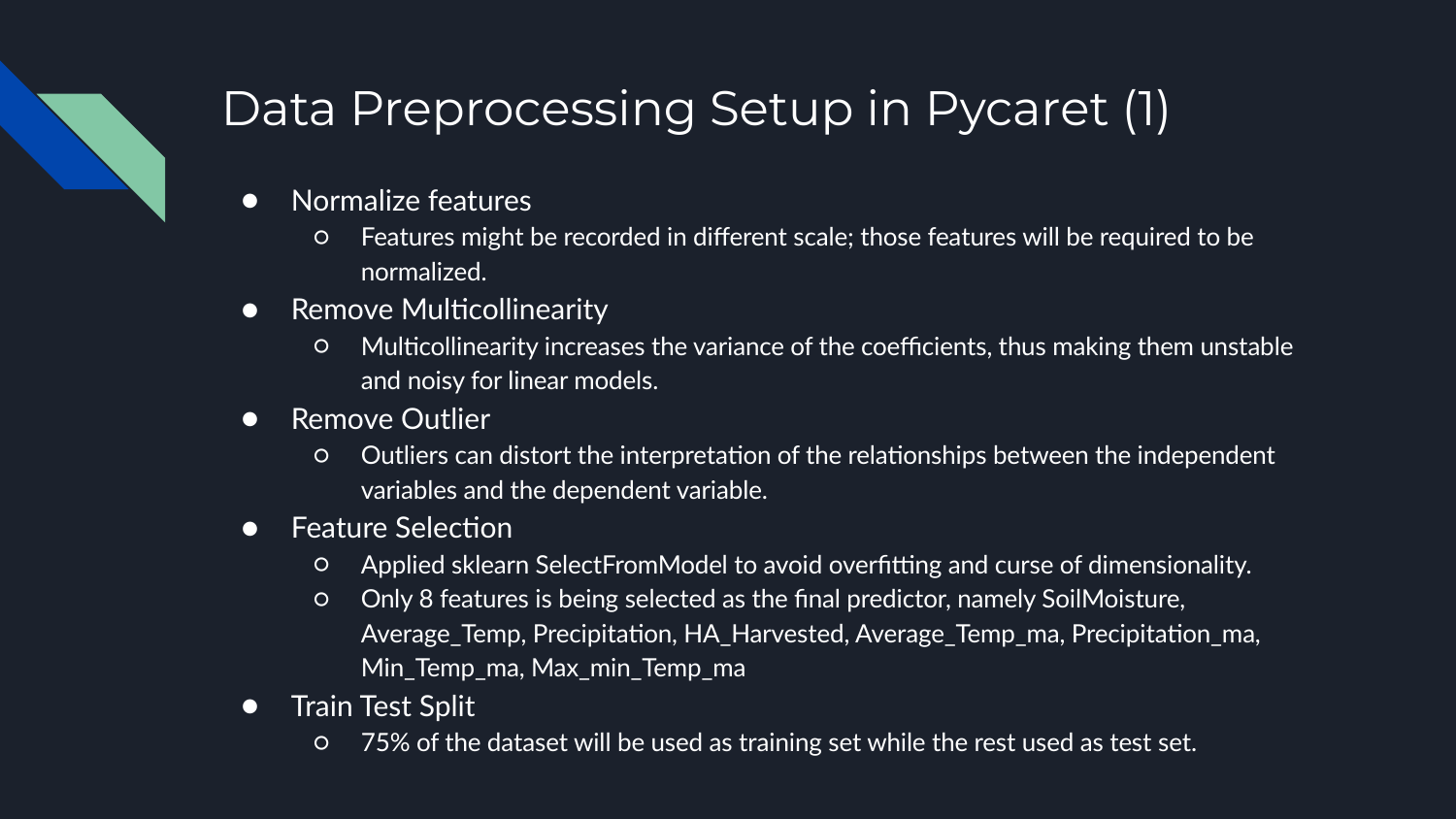

# Data Preprocessing Setup in Pycaret (1)
Normalize features
Features might be recorded in different scale; those features will be required to be normalized.
Remove Multicollinearity
Multicollinearity increases the variance of the coefficients, thus making them unstable and noisy for linear models.
Remove Outlier
Outliers can distort the interpretation of the relationships between the independent variables and the dependent variable.
Feature Selection
Applied sklearn SelectFromModel to avoid overfitting and curse of dimensionality.
Only 8 features is being selected as the final predictor, namely SoilMoisture, Average_Temp, Precipitation, HA_Harvested, Average_Temp_ma, Precipitation_ma, Min_Temp_ma, Max_min_Temp_ma
Train Test Split
75% of the dataset will be used as training set while the rest used as test set.